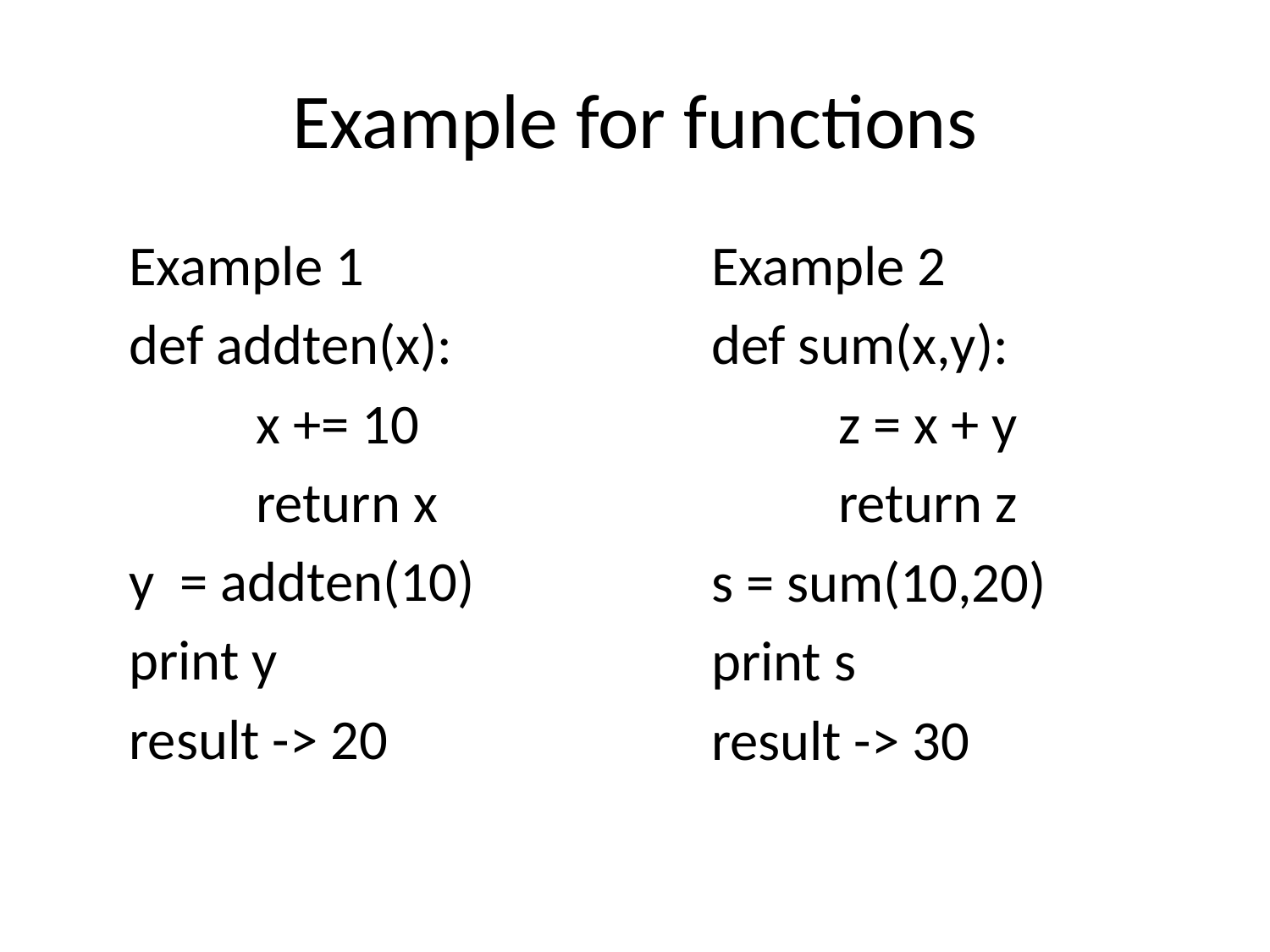

# Example for functions
Example 1
def addten(x):
	x += 10
	return x
y  = addten(10)
print y
result -> 20

Example 2
def sum(x,y):
	z = x + y
	return z
s = sum(10,20)
print s
result -> 30